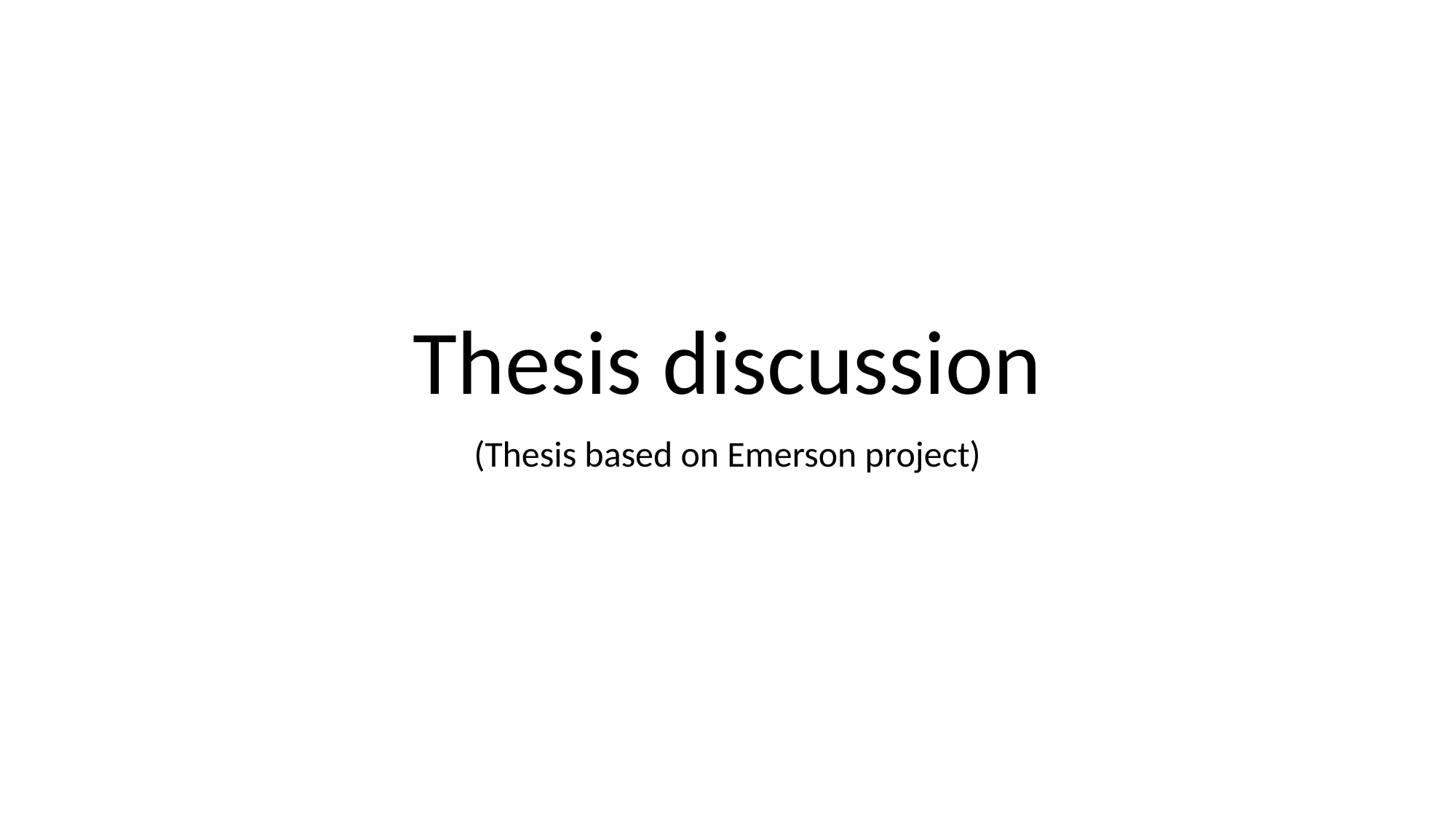

# Thesis discussion
(Thesis based on Emerson project)